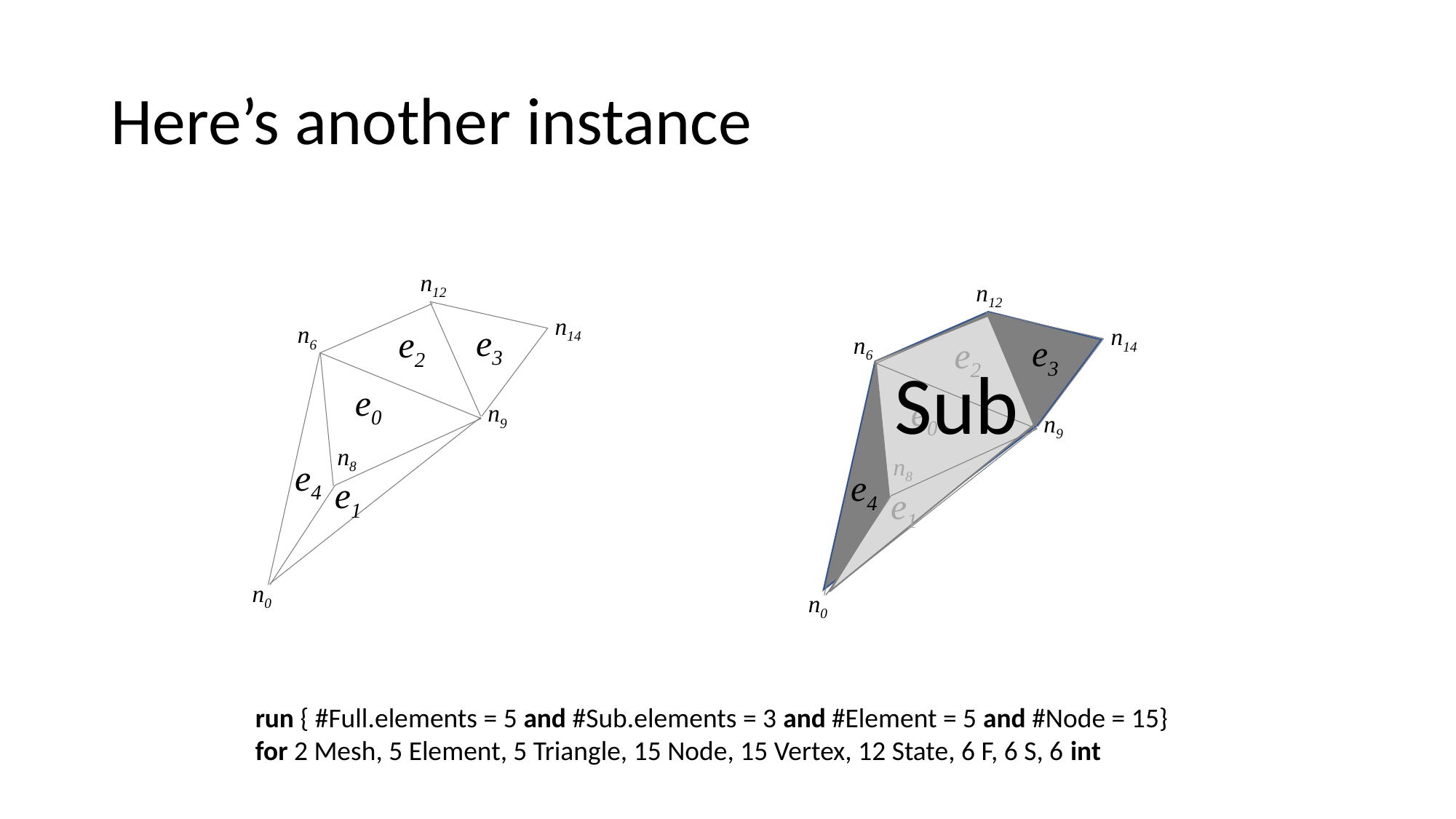

# Here’s another instance
n12
n12
n14

n6
e3

n14
e2
n6
e3
e2
Sub
e0
e0
n9
n9
n8
n8
e4
e4
e1
e1
n0
n0
run { #Full.elements = 5 and #Sub.elements = 3 and #Element = 5 and #Node = 15}
for 2 Mesh, 5 Element, 5 Triangle, 15 Node, 15 Vertex, 12 State, 6 F, 6 S, 6 int